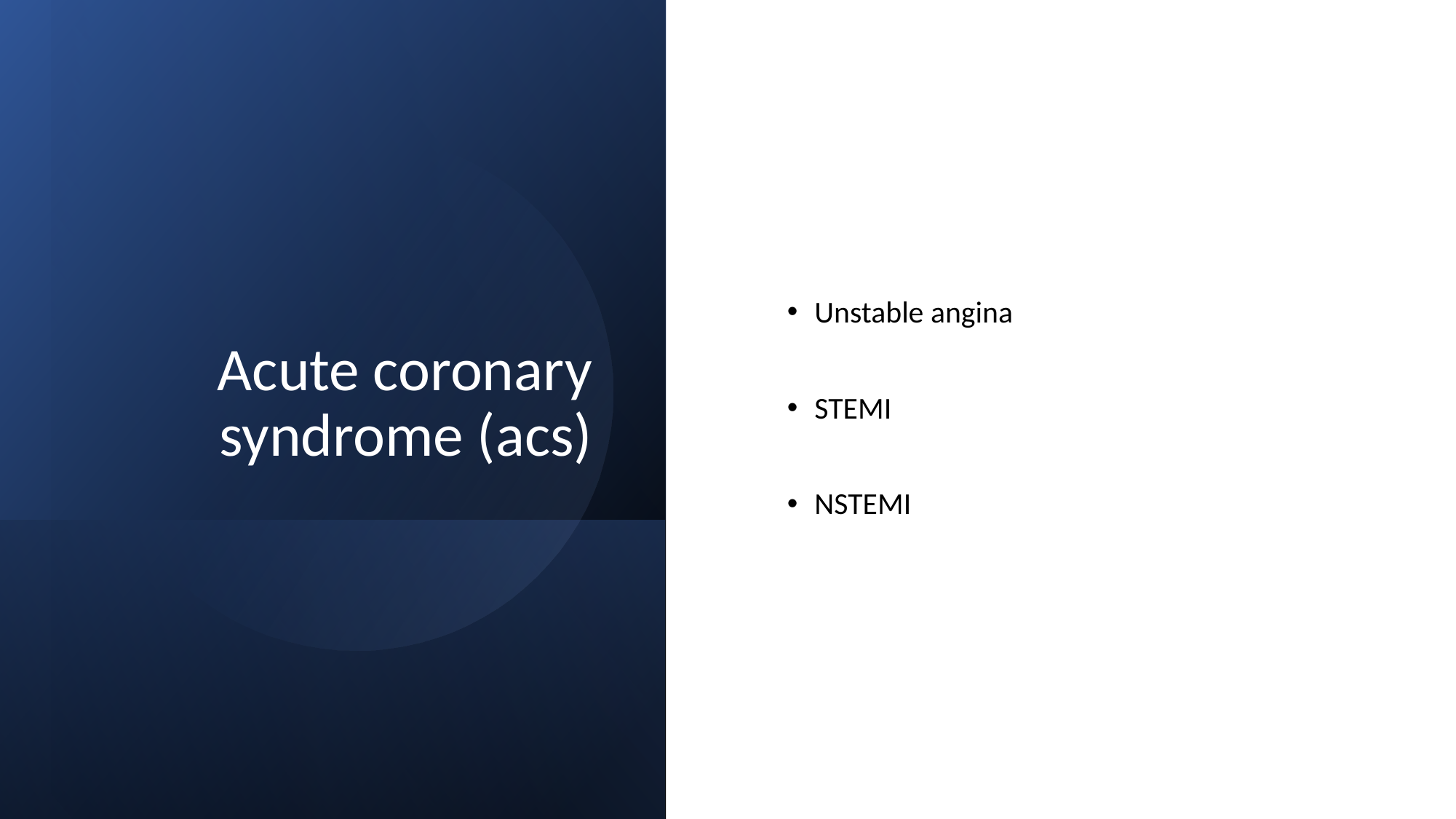

# Acute coronary syndrome (acs)

Unstable angina

STEMI

NSTEMI